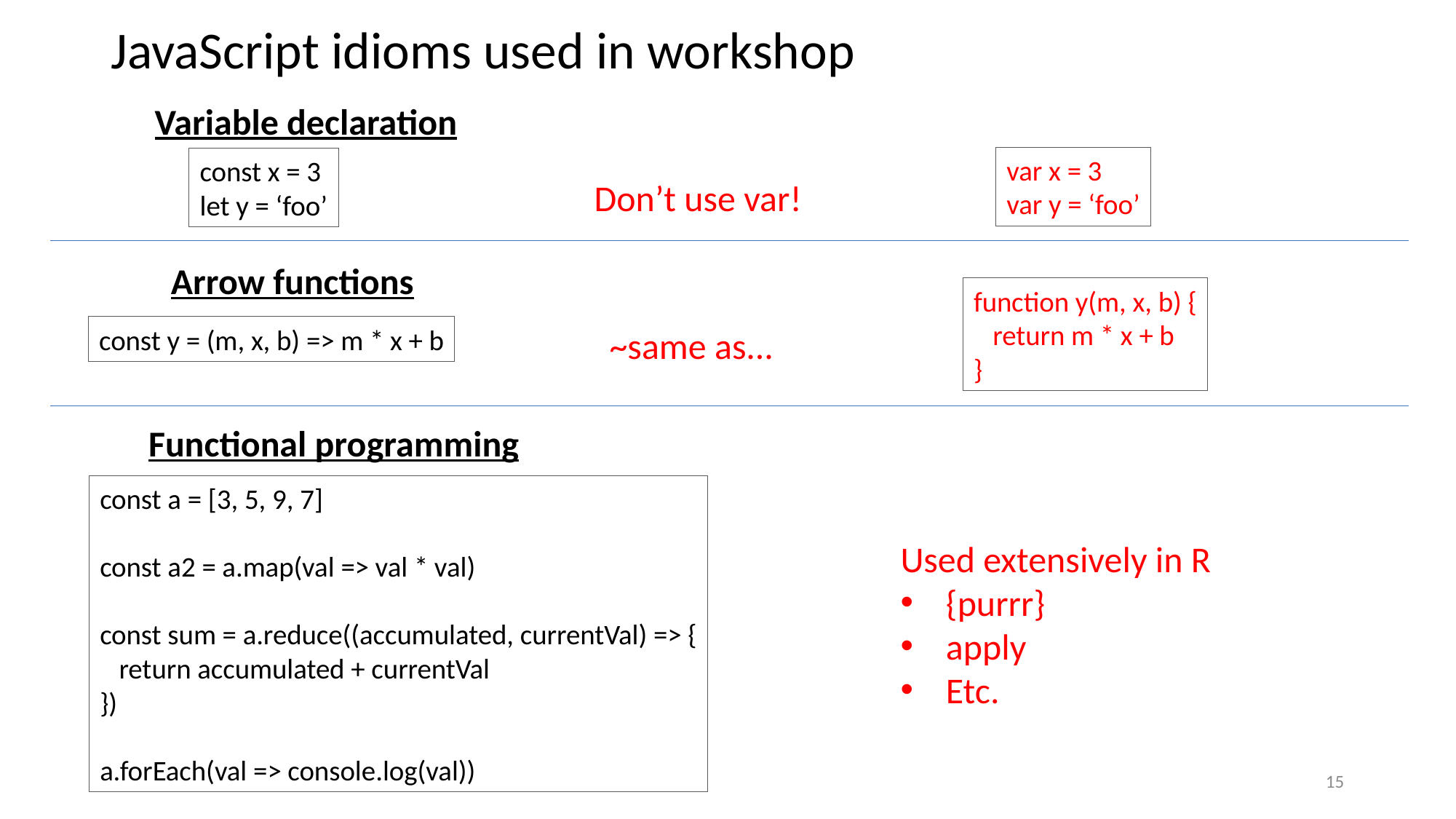

# JavaScript idioms used in workshop
Variable declaration
var x = 3
var y = ‘foo’
const x = 3
let y = ‘foo’
Don’t use var!
Arrow functions
function y(m, x, b) {
   return m * x + b
}
const y = (m, x, b) => m * x + b
~same as...
Functional programming
const a = [3, 5, 9, 7]

const a2 = a.map(val => val * val)

const sum = a.reduce((accumulated, currentVal) => {
   return accumulated + currentVal
})

a.forEach(val => console.log(val))
Used extensively in R
{purrr}
apply
Etc.
15